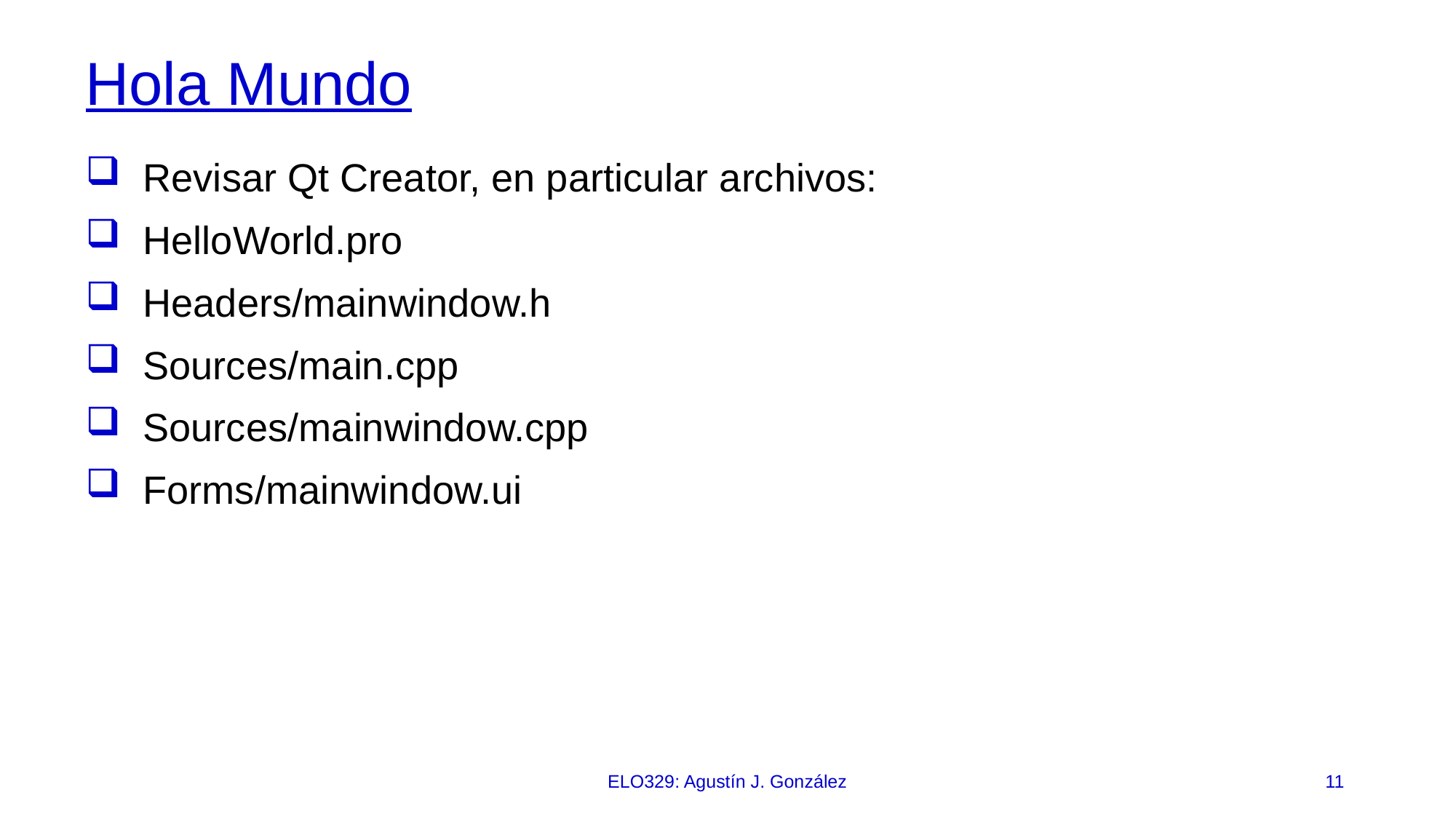

# Hola Mundo
Revisar Qt Creator, en particular archivos:
HelloWorld.pro
Headers/mainwindow.h
Sources/main.cpp
Sources/mainwindow.cpp
Forms/mainwindow.ui
ELO329: Agustín J. González
11